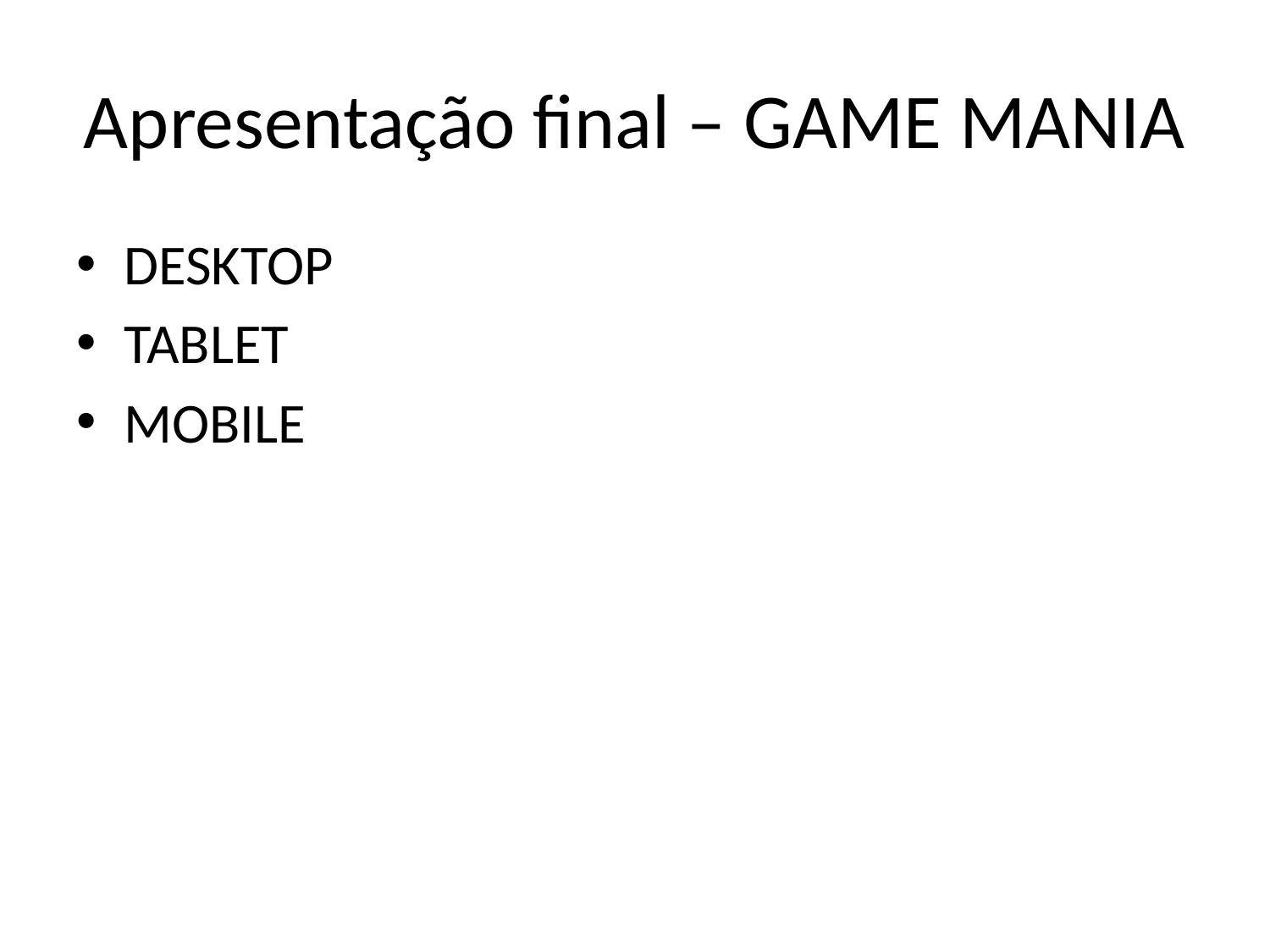

# Apresentação final – GAME MANIA
DESKTOP
TABLET
MOBILE